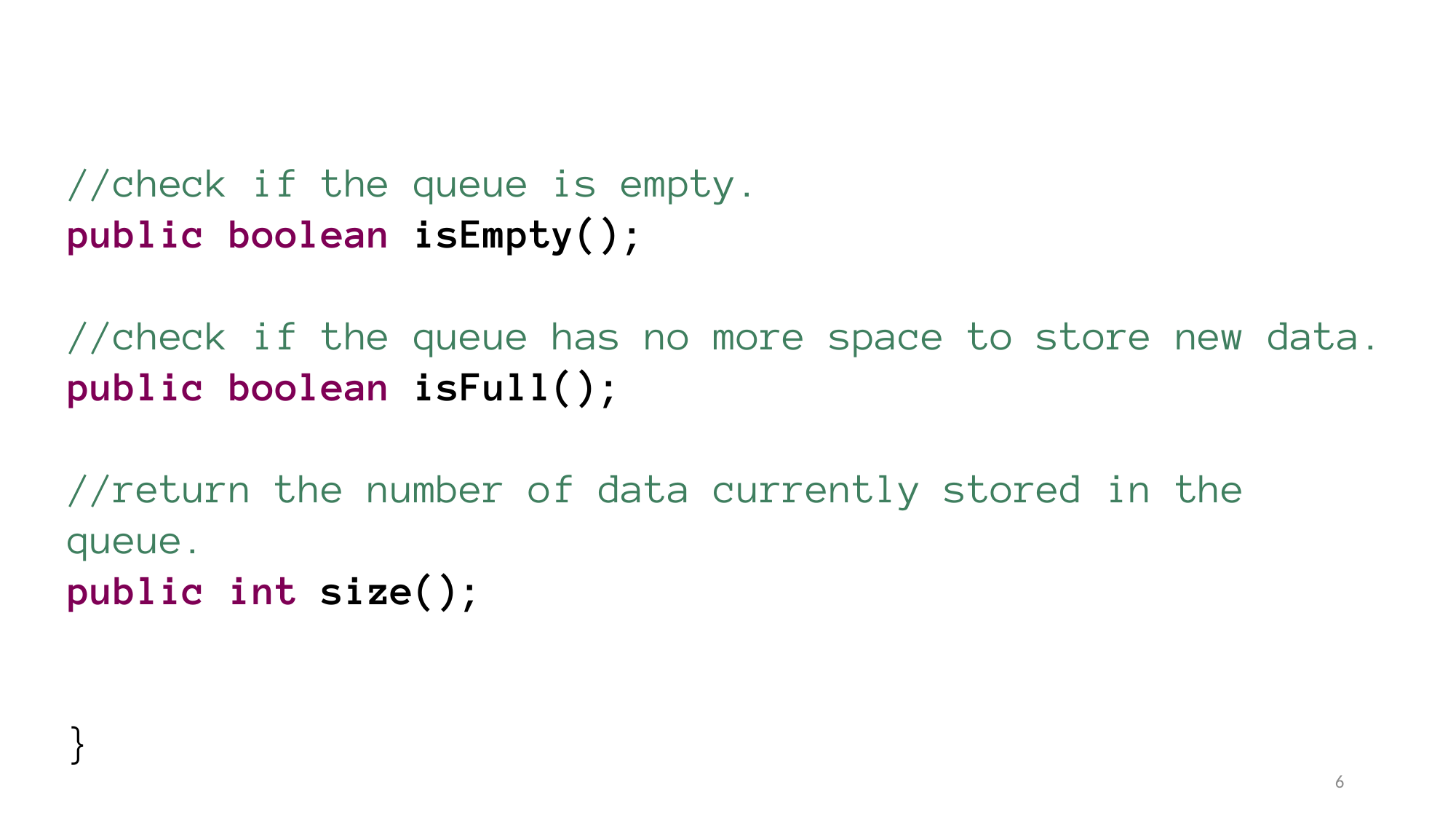

//check if the queue is empty.
public boolean isEmpty();

//check if the queue has no more space to store new data.
public boolean isFull();

//return the number of data currently stored in the queue.
public int size();

}
6